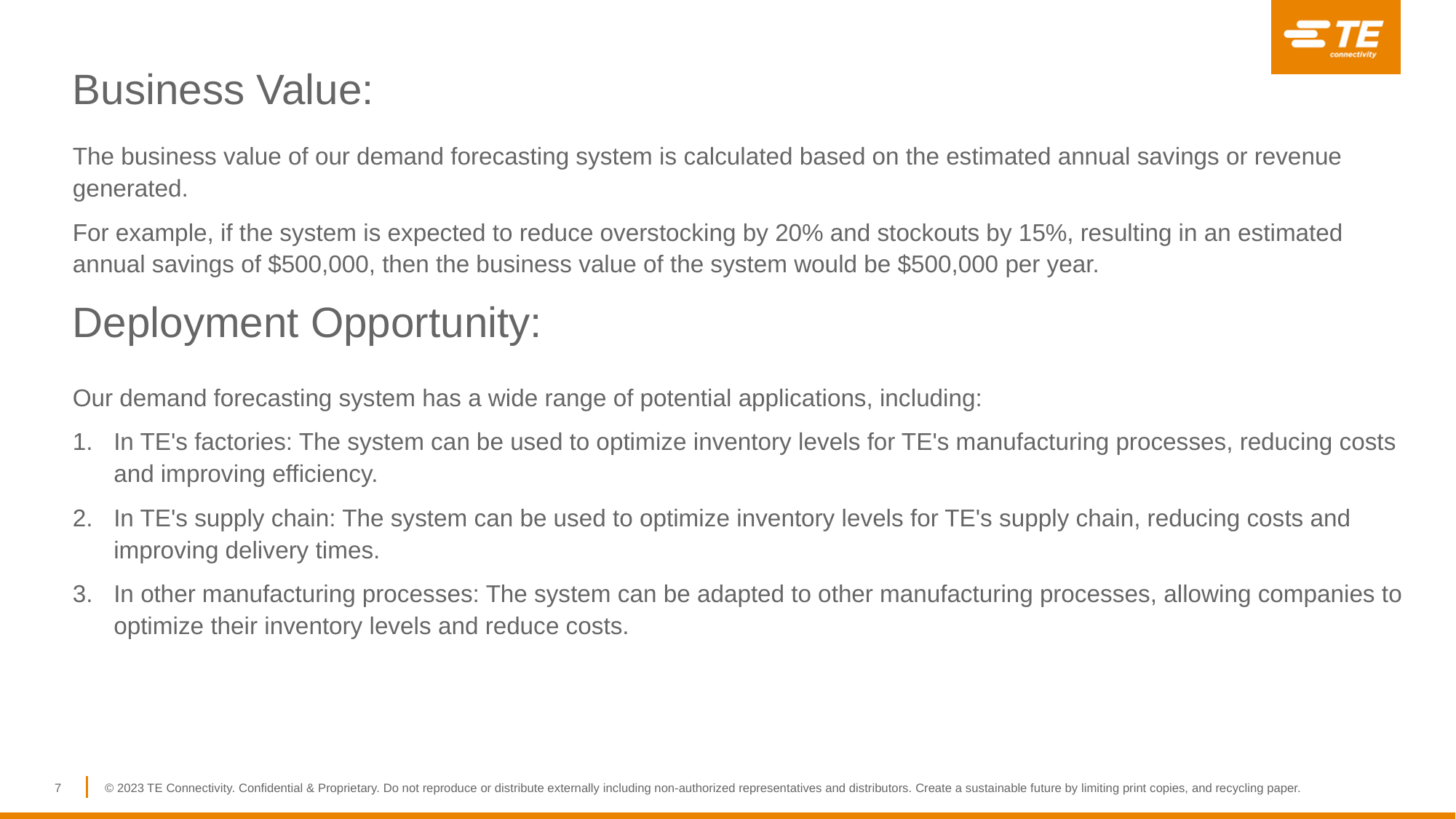

Business Value:
The business value of our demand forecasting system is calculated based on the estimated annual savings or revenue generated.
For example, if the system is expected to reduce overstocking by 20% and stockouts by 15%, resulting in an estimated annual savings of $500,000, then the business value of the system would be $500,000 per year.
# Deployment Opportunity:
Our demand forecasting system has a wide range of potential applications, including:
In TE's factories: The system can be used to optimize inventory levels for TE's manufacturing processes, reducing costs and improving efficiency.
In TE's supply chain: The system can be used to optimize inventory levels for TE's supply chain, reducing costs and improving delivery times.
In other manufacturing processes: The system can be adapted to other manufacturing processes, allowing companies to optimize their inventory levels and reduce costs.

7